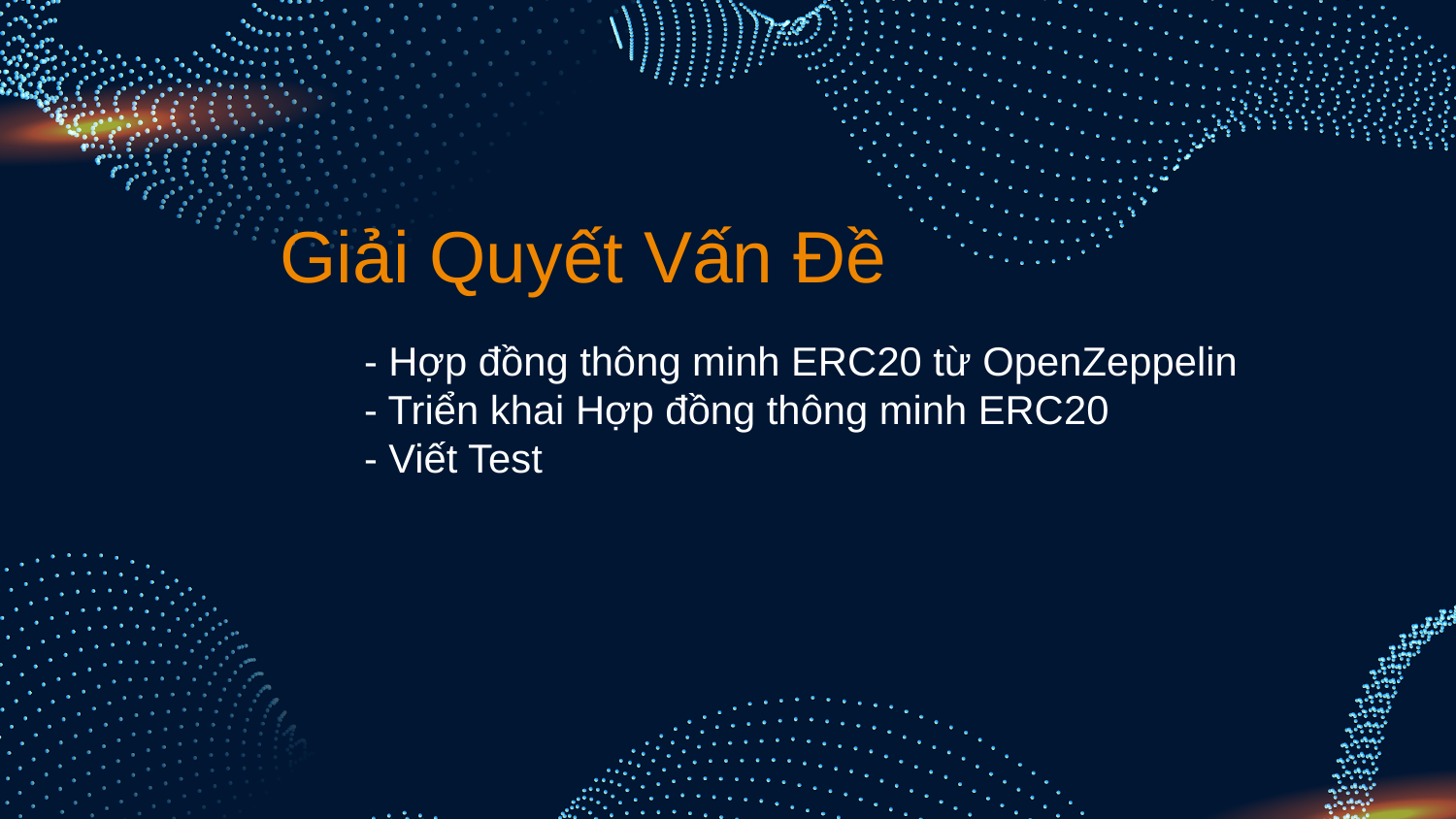

# Giải Quyết Vấn Đề
- Hợp đồng thông minh ERC20 từ OpenZeppelin
- Triển khai Hợp đồng thông minh ERC20
- Viết Test